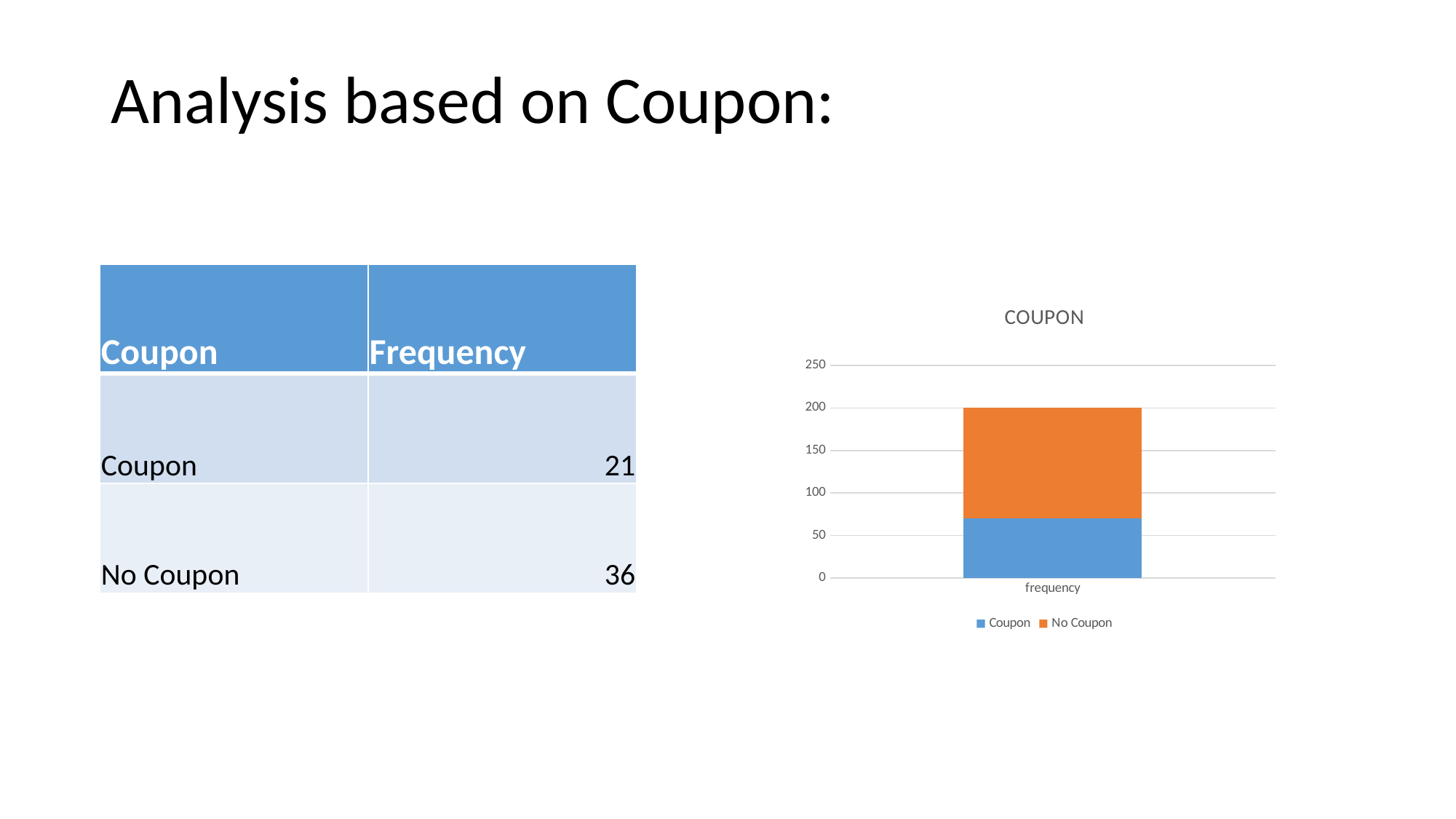

# Analysis based on Coupon:
| Coupon | Frequency |
| --- | --- |
| Coupon | 21 |
| No Coupon | 36 |

### Chart: COUPON

| Category | Coupon | No Coupon |
|---|---|---|
| frequency | 70.0 | 130.0 |